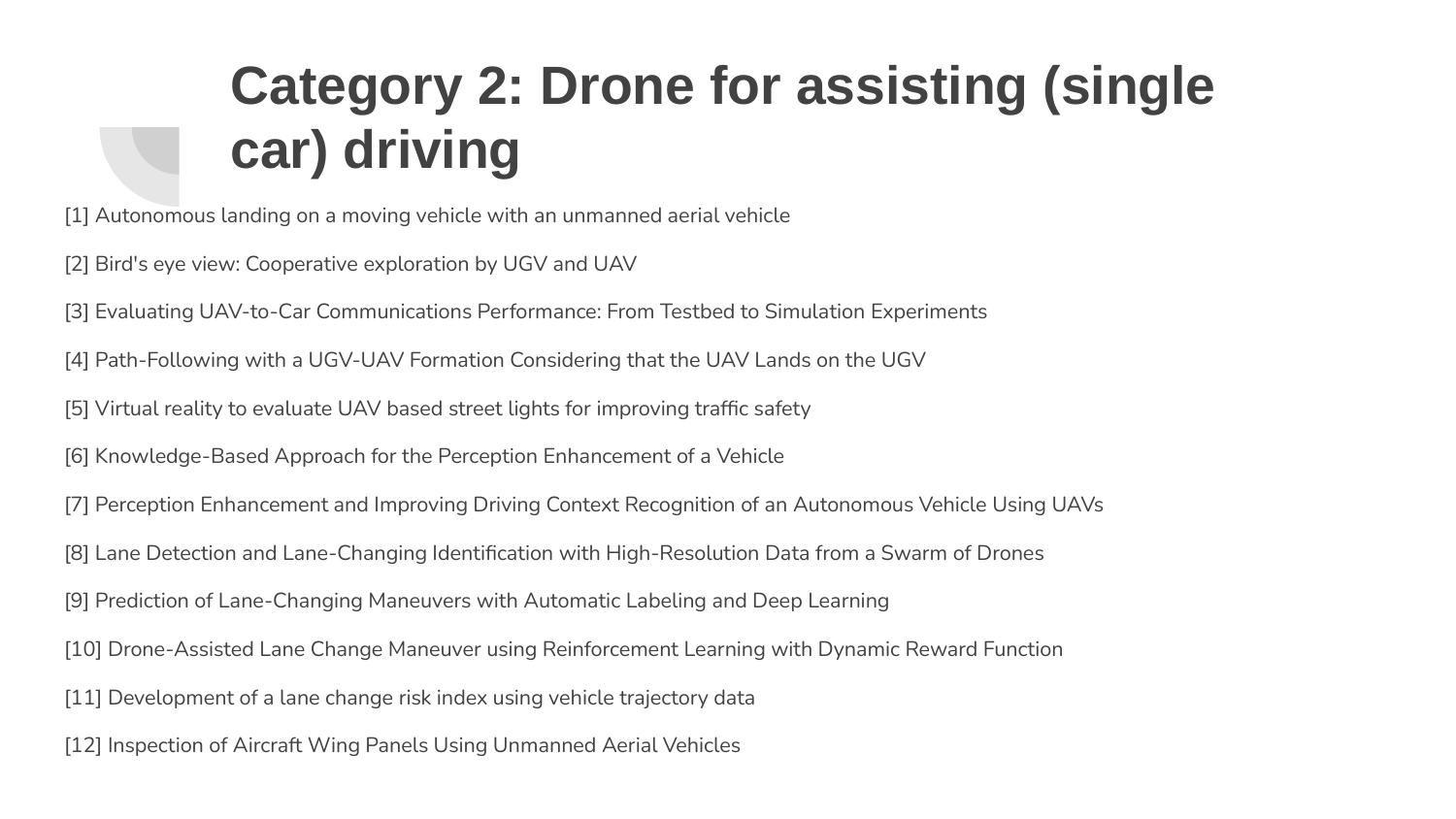

# Category 2: Drone for assisting (single car) driving

[1] Autonomous landing on a moving vehicle with an unmanned aerial vehicle
[2] Bird's eye view: Cooperative exploration by UGV and UAV
[3] Evaluating UAV-to-Car Communications Performance: From Testbed to Simulation Experiments
[4] Path-Following with a UGV-UAV Formation Considering that the UAV Lands on the UGV
[5] Virtual reality to evaluate UAV based street lights for improving traffic safety
[6] Knowledge-Based Approach for the Perception Enhancement of a Vehicle
[7] Perception Enhancement and Improving Driving Context Recognition of an Autonomous Vehicle Using UAVs
[8] Lane Detection and Lane-Changing Identification with High-Resolution Data from a Swarm of Drones
[9] Prediction of Lane-Changing Maneuvers with Automatic Labeling and Deep Learning
[10] Drone-Assisted Lane Change Maneuver using Reinforcement Learning with Dynamic Reward Function
[11] Development of a lane change risk index using vehicle trajectory data
[12] Inspection of Aircraft Wing Panels Using Unmanned Aerial Vehicles